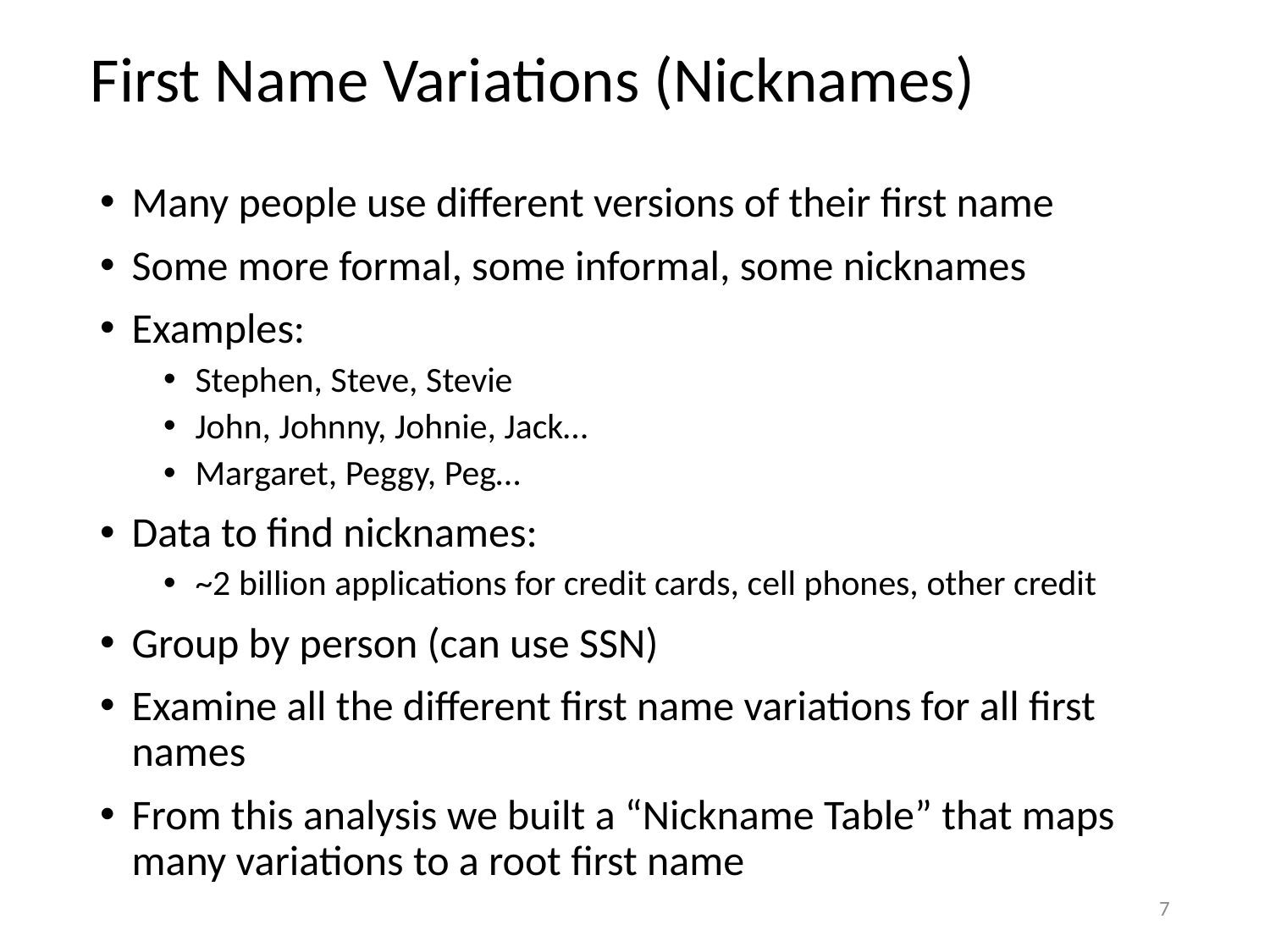

# First Name Variations (Nicknames)
Many people use different versions of their first name
Some more formal, some informal, some nicknames
Examples:
Stephen, Steve, Stevie
John, Johnny, Johnie, Jack…
Margaret, Peggy, Peg…
Data to find nicknames:
~2 billion applications for credit cards, cell phones, other credit
Group by person (can use SSN)
Examine all the different first name variations for all first names
From this analysis we built a “Nickname Table” that maps many variations to a root first name

7